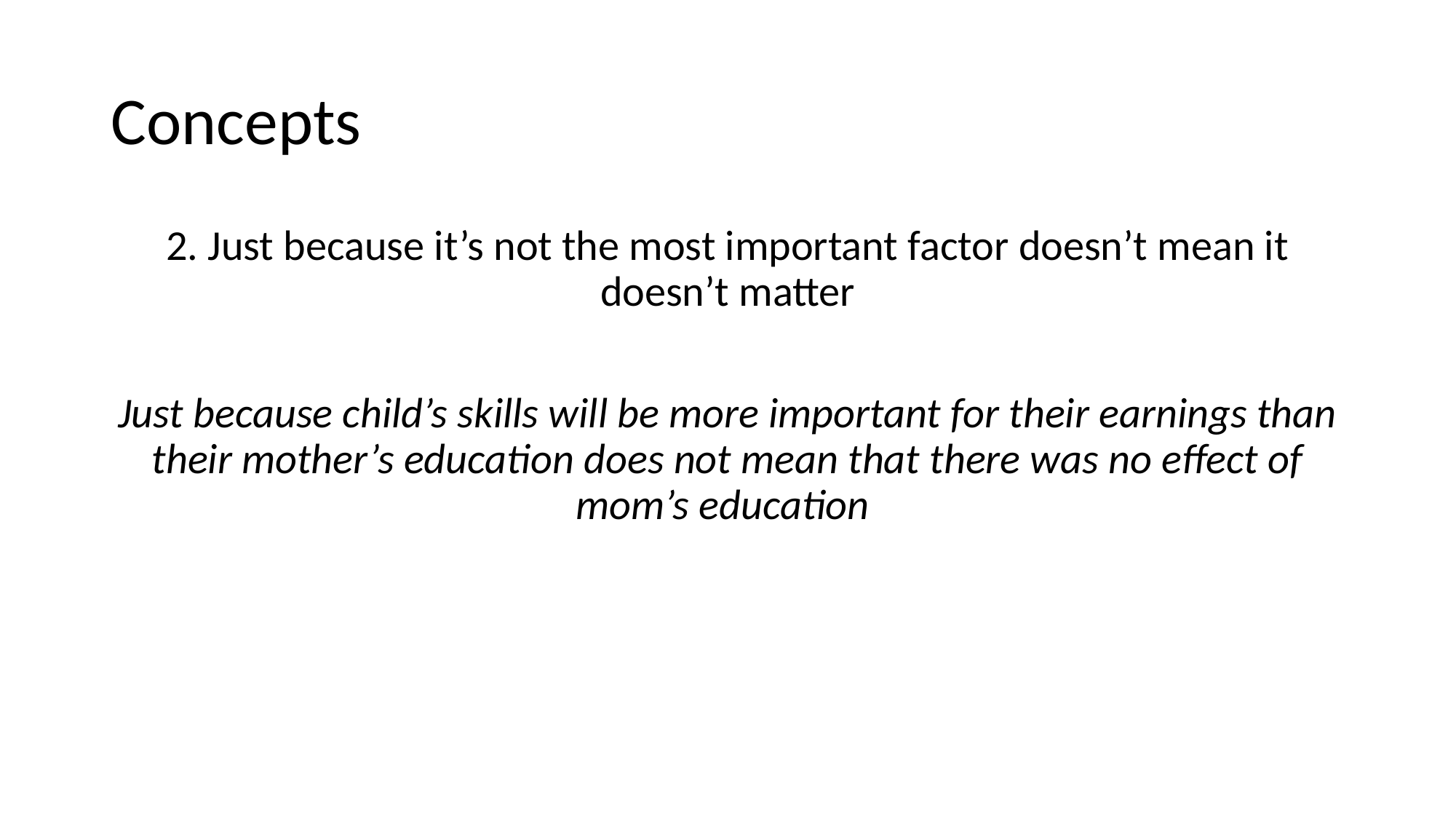

# Concepts
2. Just because it’s not the most important factor doesn’t mean it doesn’t matter

Just because child’s skills will be more important for their earnings than their mother’s education does not mean that there was no effect of mom’s education